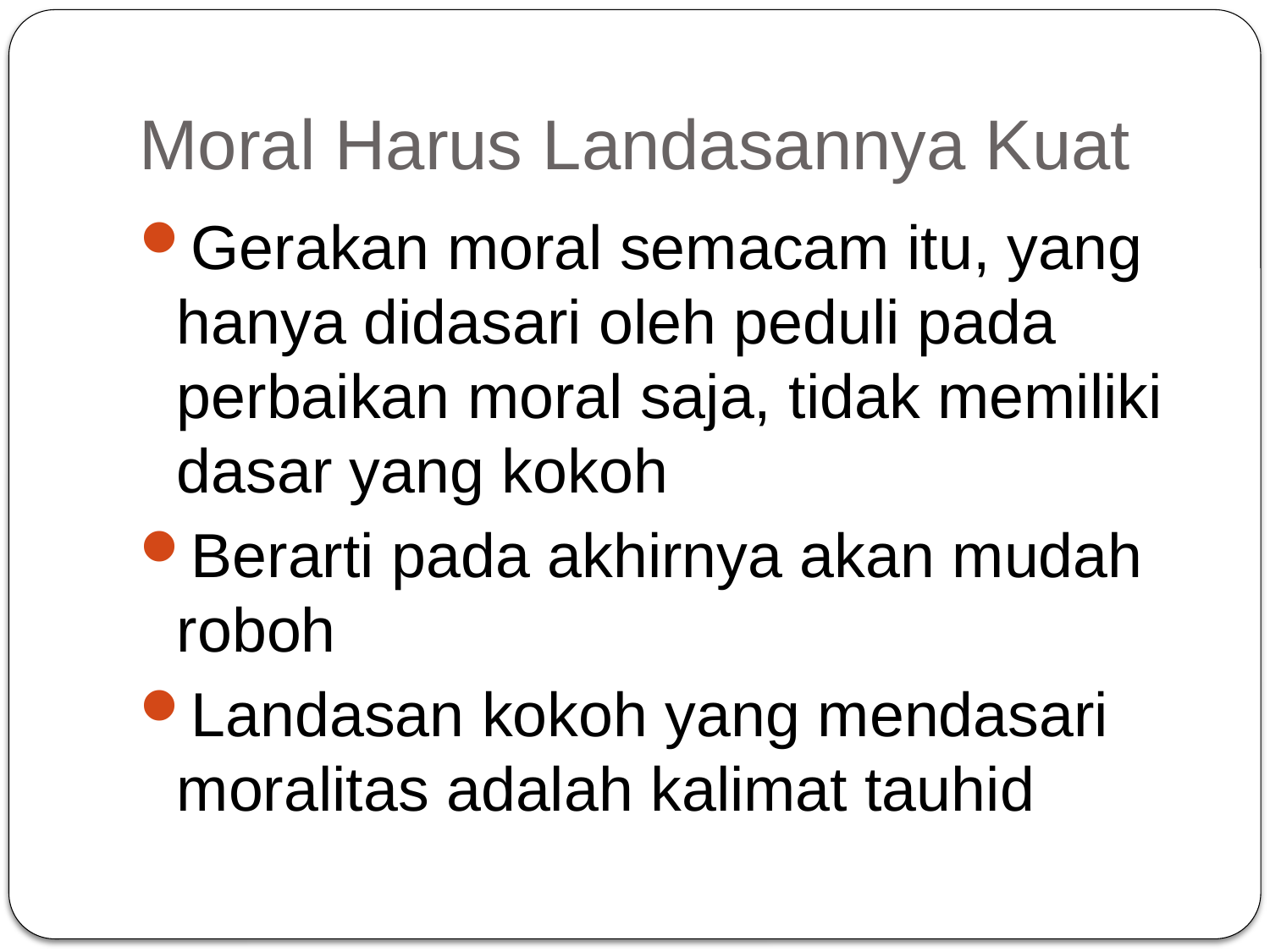

# Moral Harus Landasannya Kuat
Gerakan moral semacam itu, yang hanya didasari oleh peduli pada perbaikan moral saja, tidak memiliki dasar yang kokoh
Berarti pada akhirnya akan mudah roboh
Landasan kokoh yang mendasari moralitas adalah kalimat tauhid